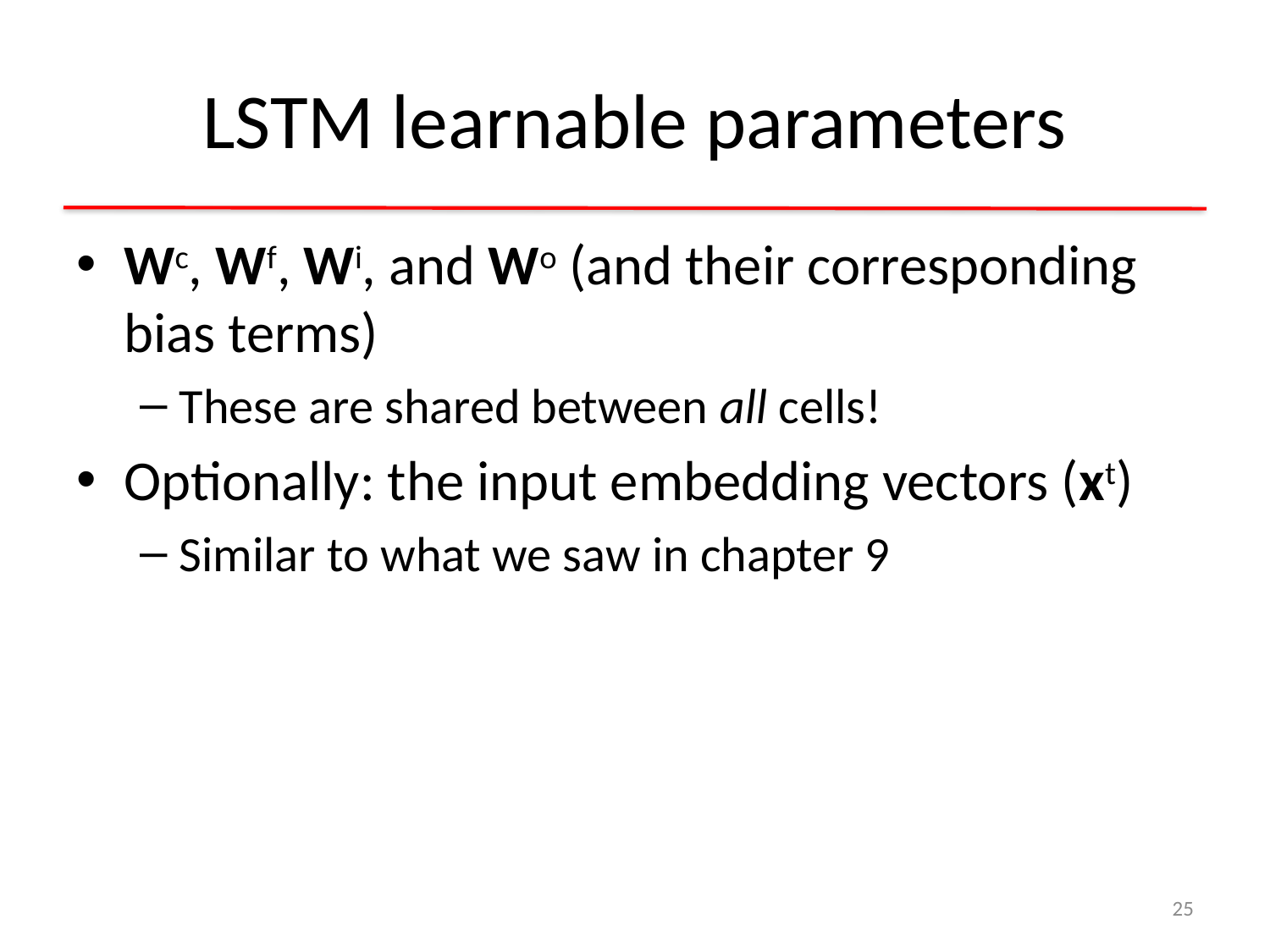

# LSTM learnable parameters
Wc, Wf, Wi, and Wo (and their corresponding bias terms)
These are shared between all cells!
Optionally: the input embedding vectors (xt)
Similar to what we saw in chapter 9
25